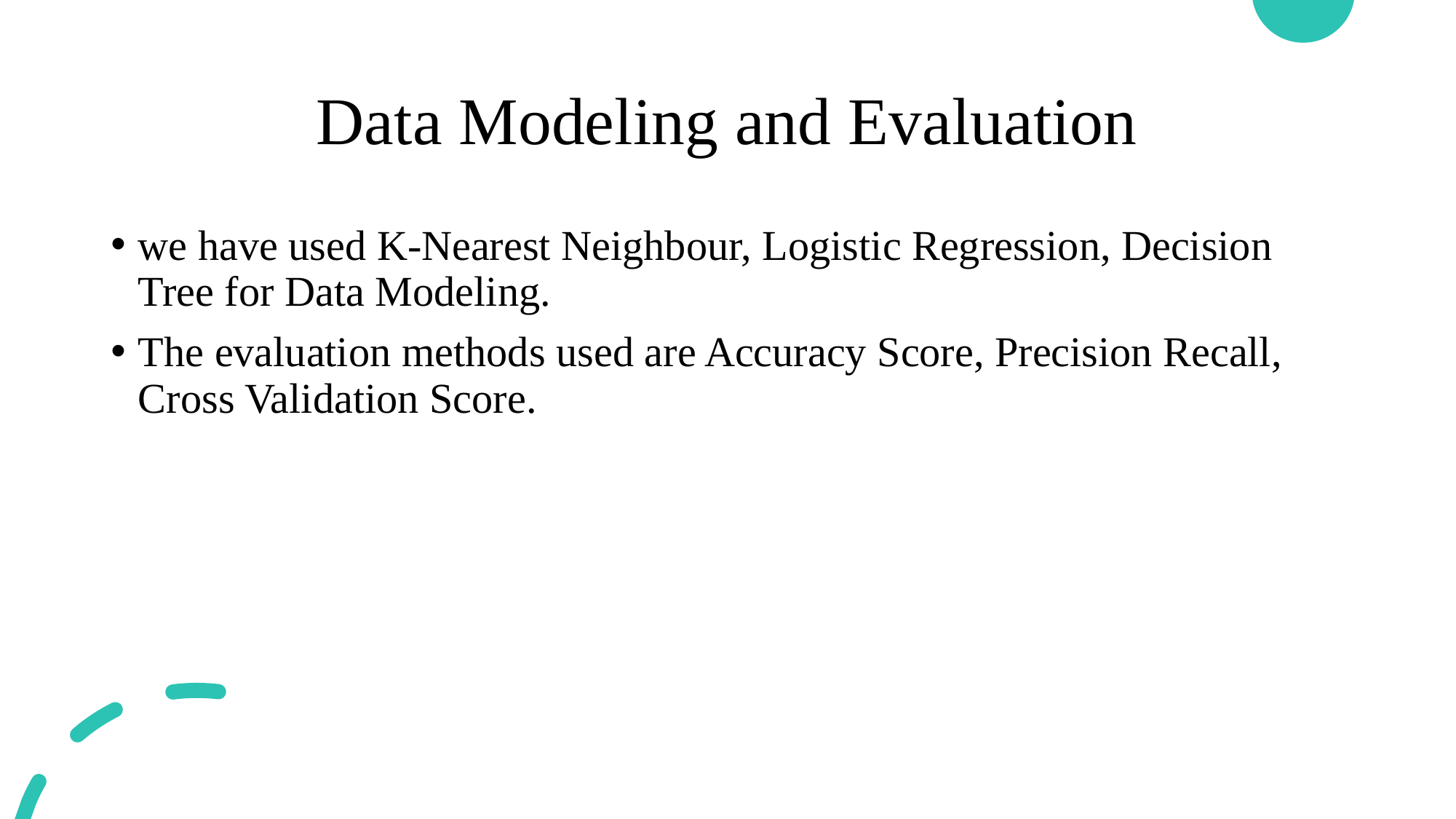

# Data Modeling and Evaluation
we have used K-Nearest Neighbour, Logistic Regression, Decision Tree for Data Modeling.
The evaluation methods used are Accuracy Score, Precision Recall, Cross Validation Score.